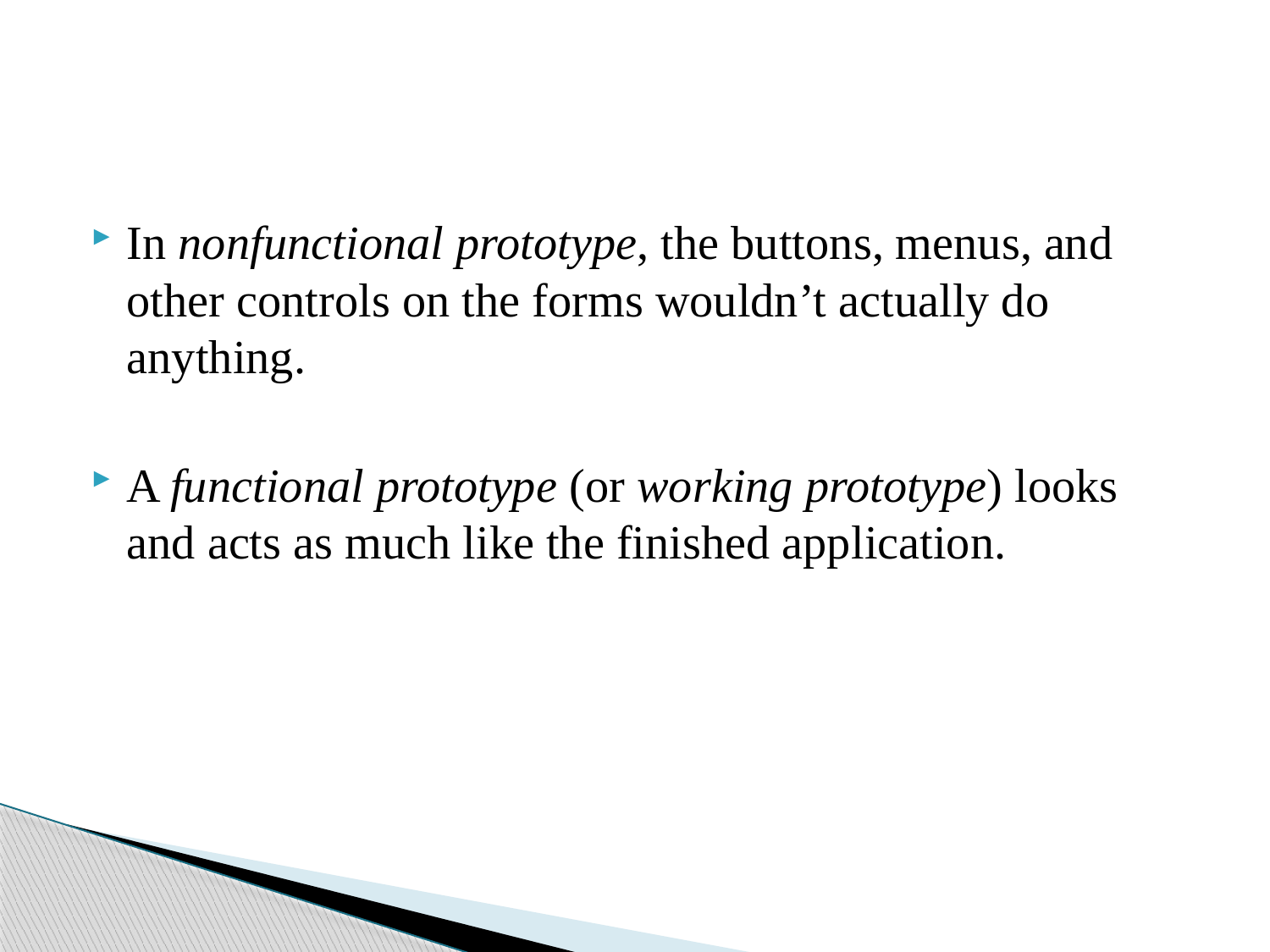

#
In nonfunctional prototype, the buttons, menus, and other controls on the forms wouldn’t actually do anything.

A functional prototype (or working prototype) looks and acts as much like the finished application.